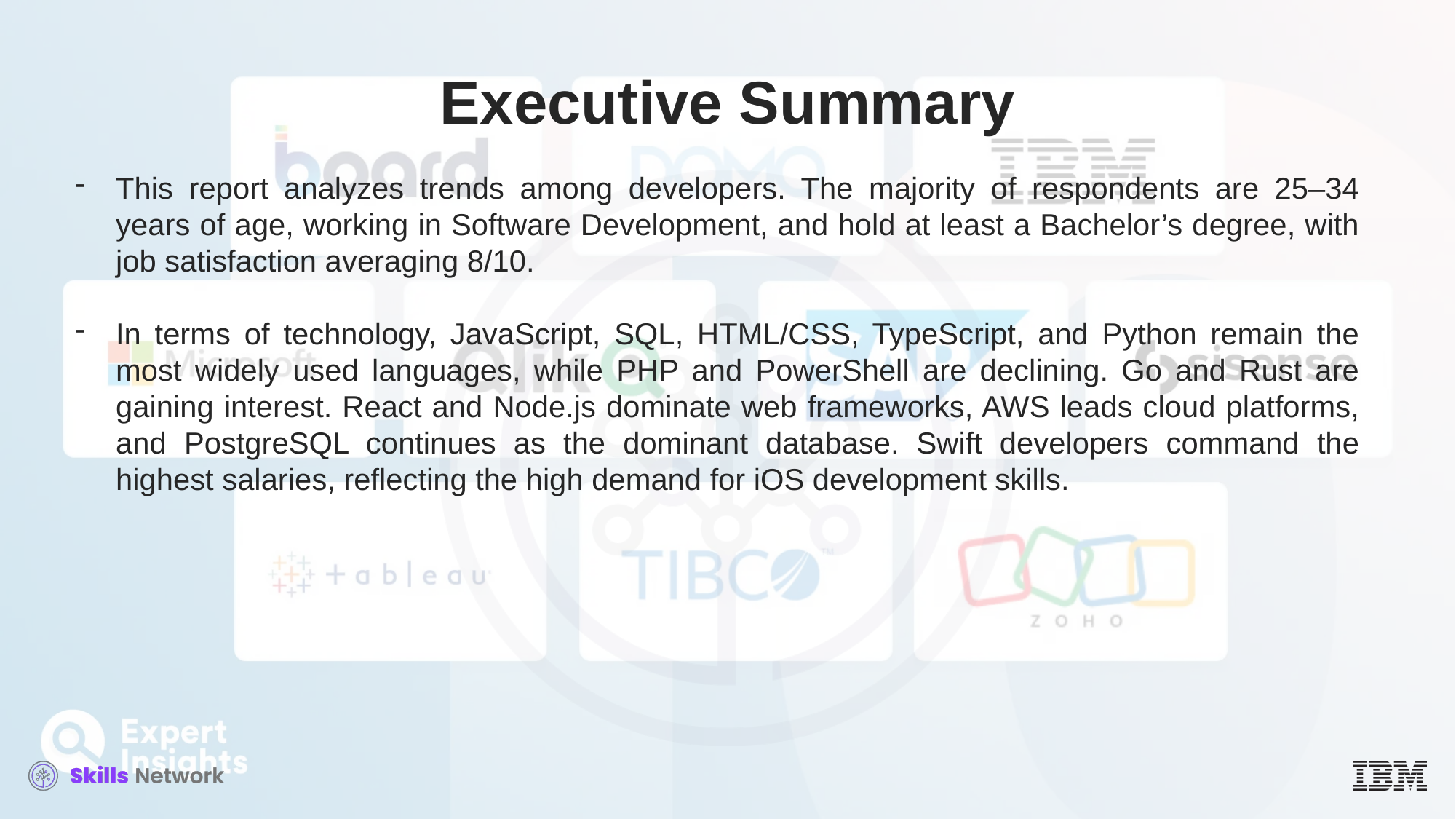

Executive Summary
This report analyzes trends among developers. The majority of respondents are 25–34 years of age, working in Software Development, and hold at least a Bachelor’s degree, with job satisfaction averaging 8/10.

In terms of technology, JavaScript, SQL, HTML/CSS, TypeScript, and Python remain the most widely used languages, while PHP and PowerShell are declining. Go and Rust are gaining interest. React and Node.js dominate web frameworks, AWS leads cloud platforms, and PostgreSQL continues as the dominant database. Swift developers command the highest salaries, reflecting the high demand for iOS development skills.